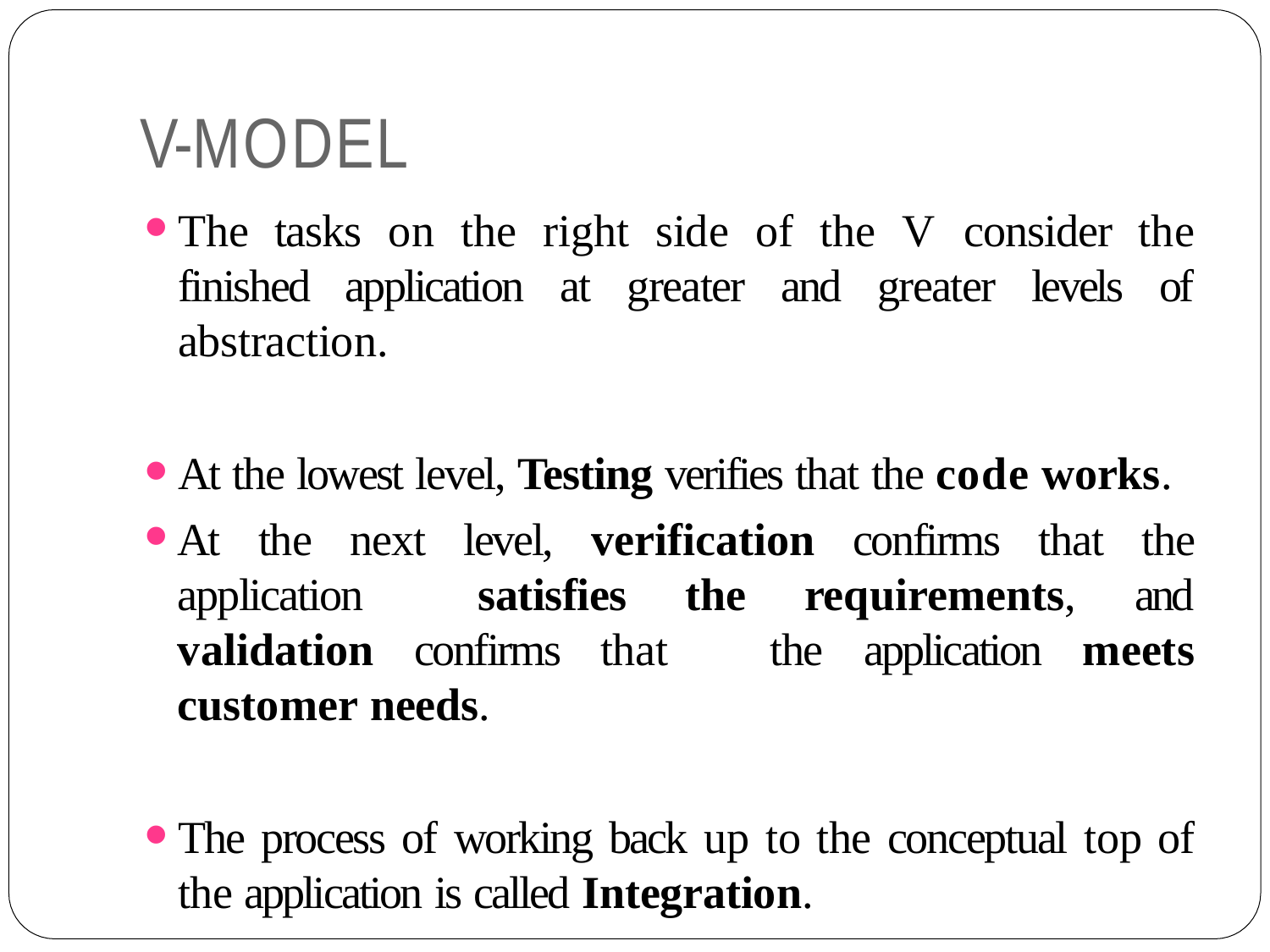

# V-MODEL
The tasks on the right side of the V consider the finished application at greater and greater levels of abstraction.

At the lowest level, Testing verifies that the code works.
At the next level, verification confirms that the application 	satisfies the requirements, and validation confirms that 	the application meets customer needs.

The process of working back up to the conceptual top of the application is called Integration.